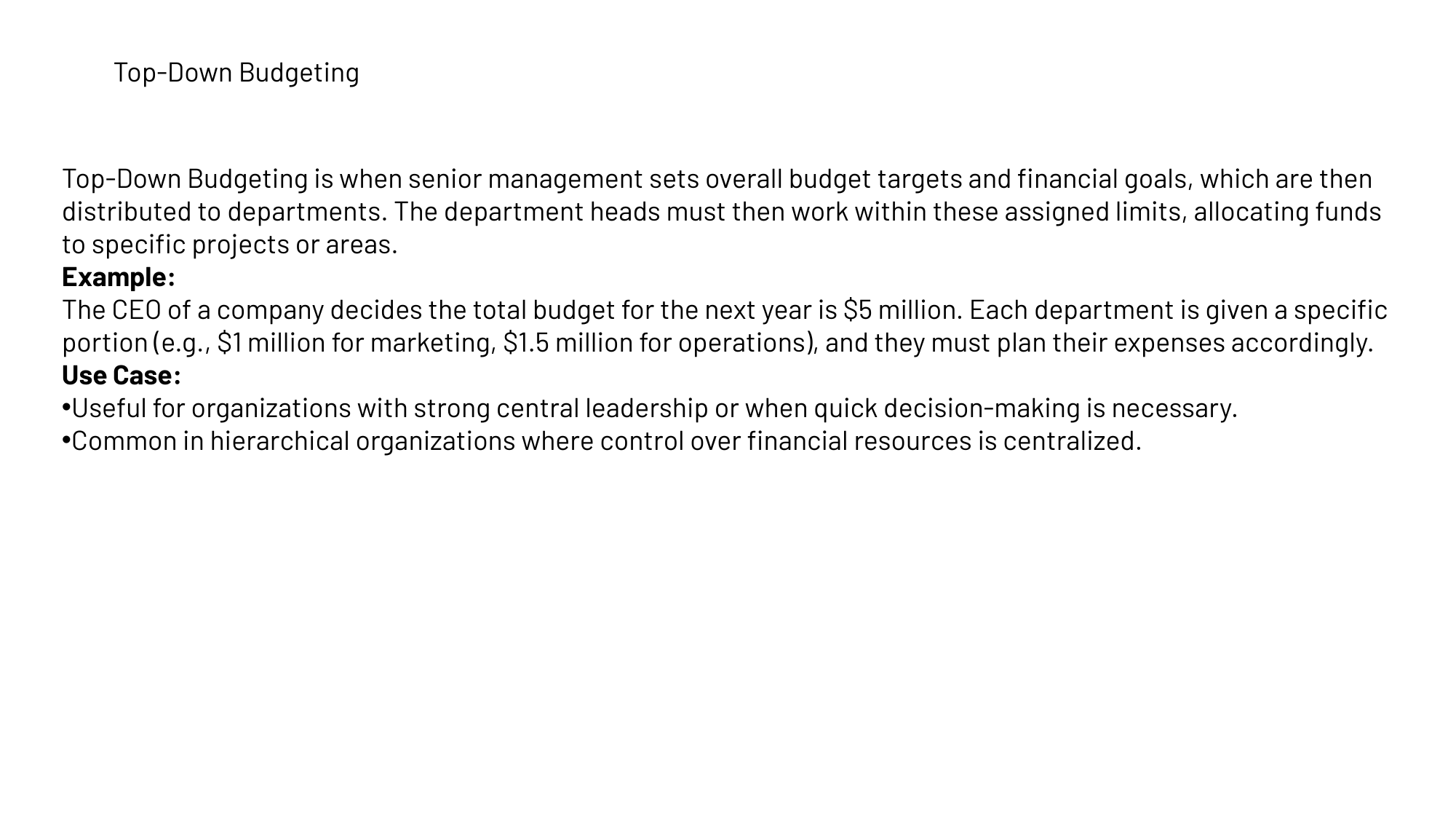

Top-Down Budgeting
Top-Down Budgeting is when senior management sets overall budget targets and financial goals, which are then distributed to departments. The department heads must then work within these assigned limits, allocating funds to specific projects or areas.
Example:
The CEO of a company decides the total budget for the next year is $5 million. Each department is given a specific portion (e.g., $1 million for marketing, $1.5 million for operations), and they must plan their expenses accordingly.
Use Case:
Useful for organizations with strong central leadership or when quick decision-making is necessary.
Common in hierarchical organizations where control over financial resources is centralized.